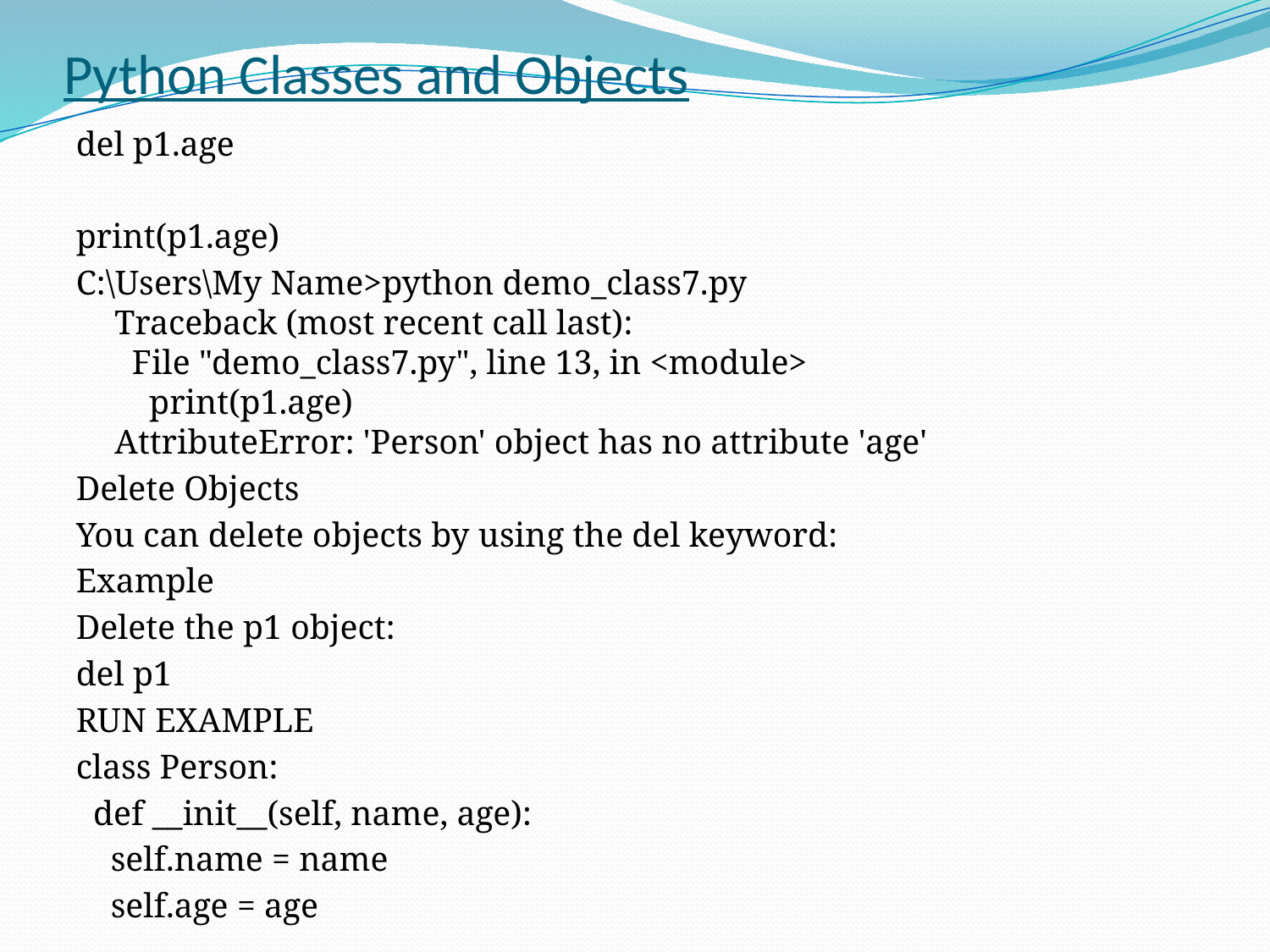

# Python Classes and Objects
del p1.age

print(p1.age)
C:\Users\My Name>python demo_class7.py
Traceback (most recent call last):
  File "demo_class7.py", line 13, in <module>
    print(p1.age)
AttributeError: 'Person' object has no attribute 'age'
Delete Objects
You can delete objects by using the del keyword:
Example
Delete the p1 object:
del p1
RUN EXAMPLE
class Person:
  def __init__(self, name, age):
    self.name = name
    self.age = age